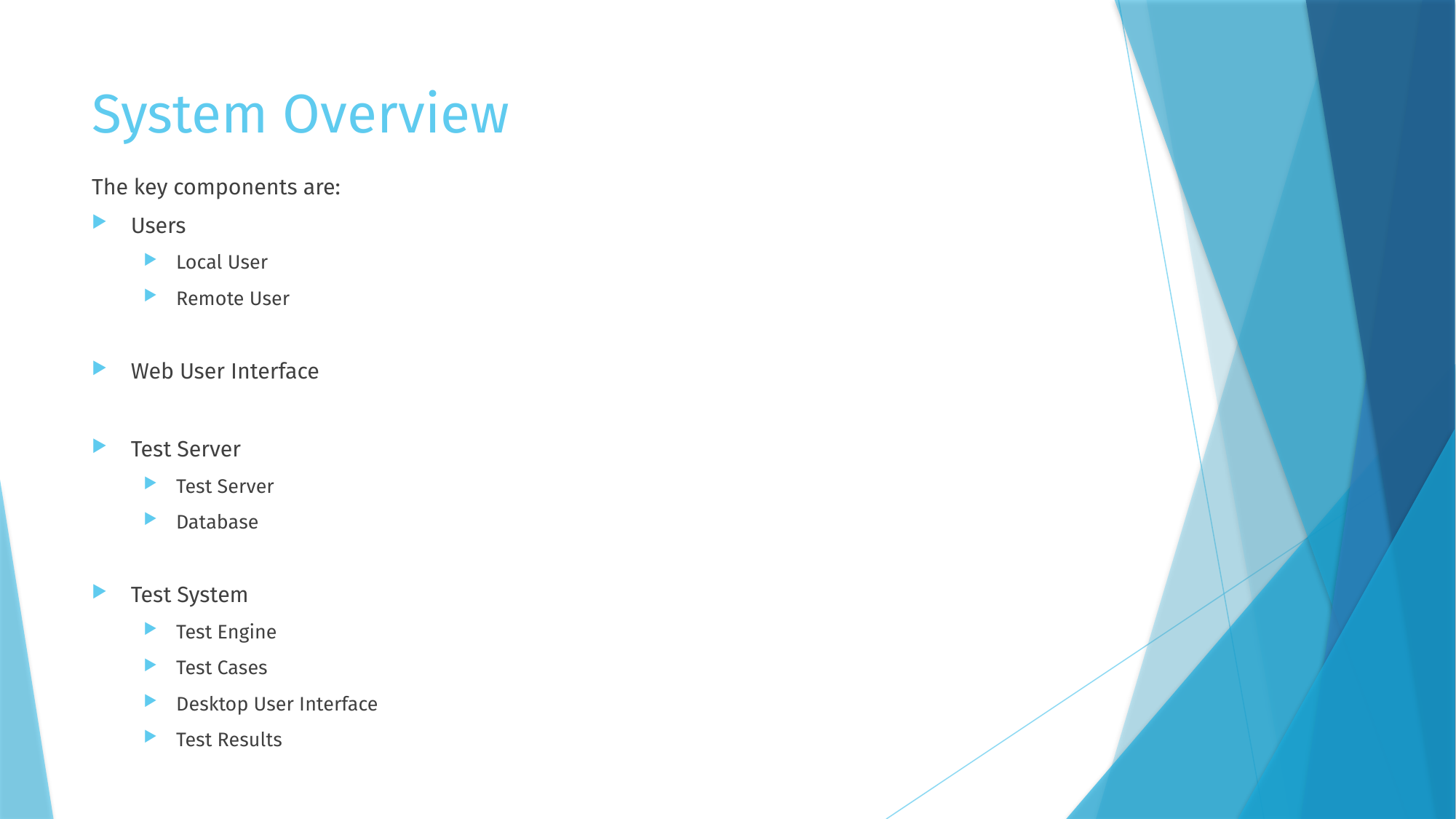

# System Overview
The key components are:
Users
Local User
Remote User

Web User Interface

Test Server
Test Server
Database

Test System
Test Engine
Test Cases
Desktop User Interface
Test Results